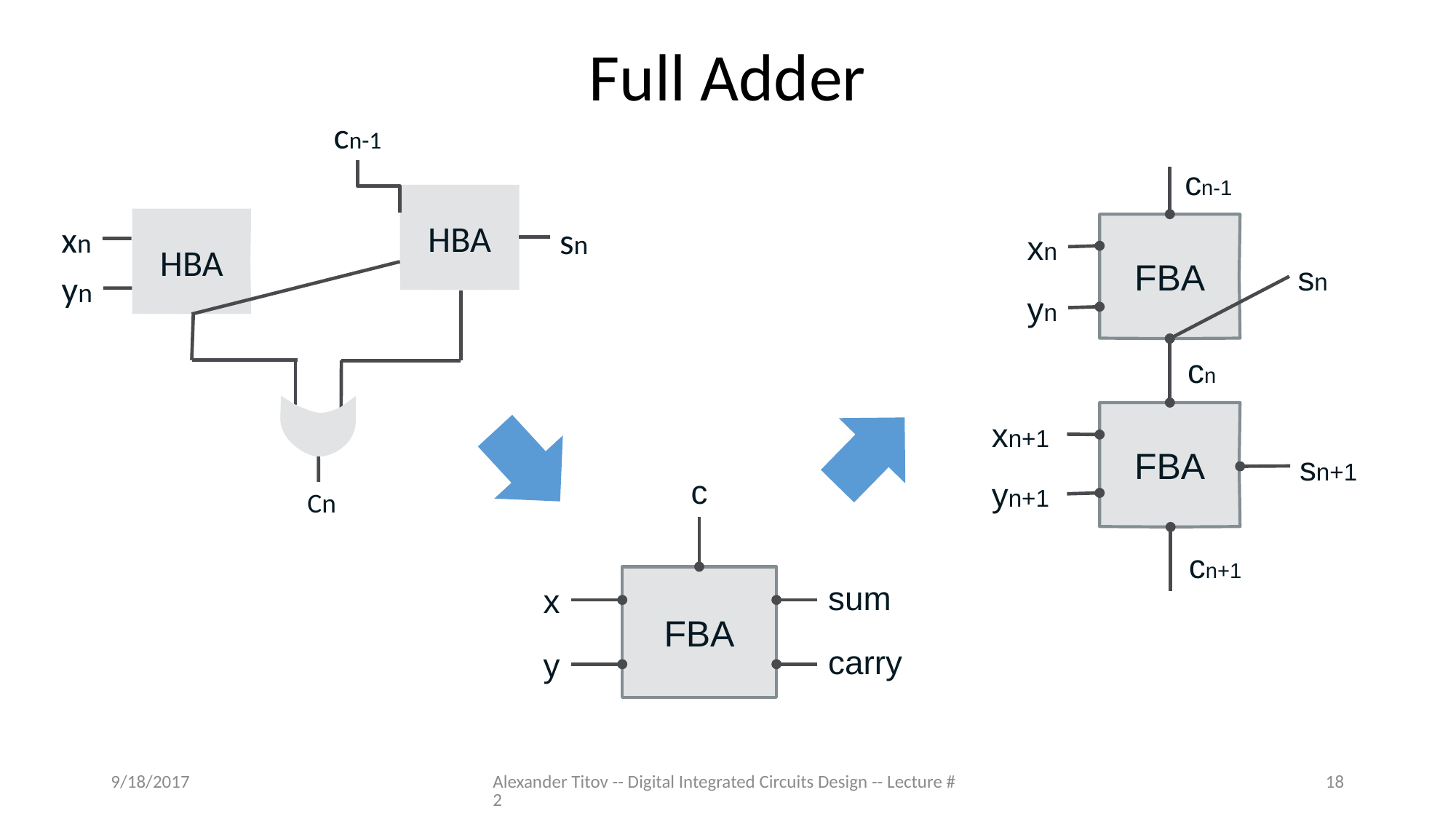

# Full Adder
cn-1
cn-1
HBA
HBA
xn
sn
FBA
xn
sn
yn
yn
cn

FBA

xn+1

sn+1
c
FBA
sum
x
carry
y
yn+1
Cn
cn+1
9/18/2017
Alexander Titov -- Digital Integrated Circuits Design -- Lecture #2
18